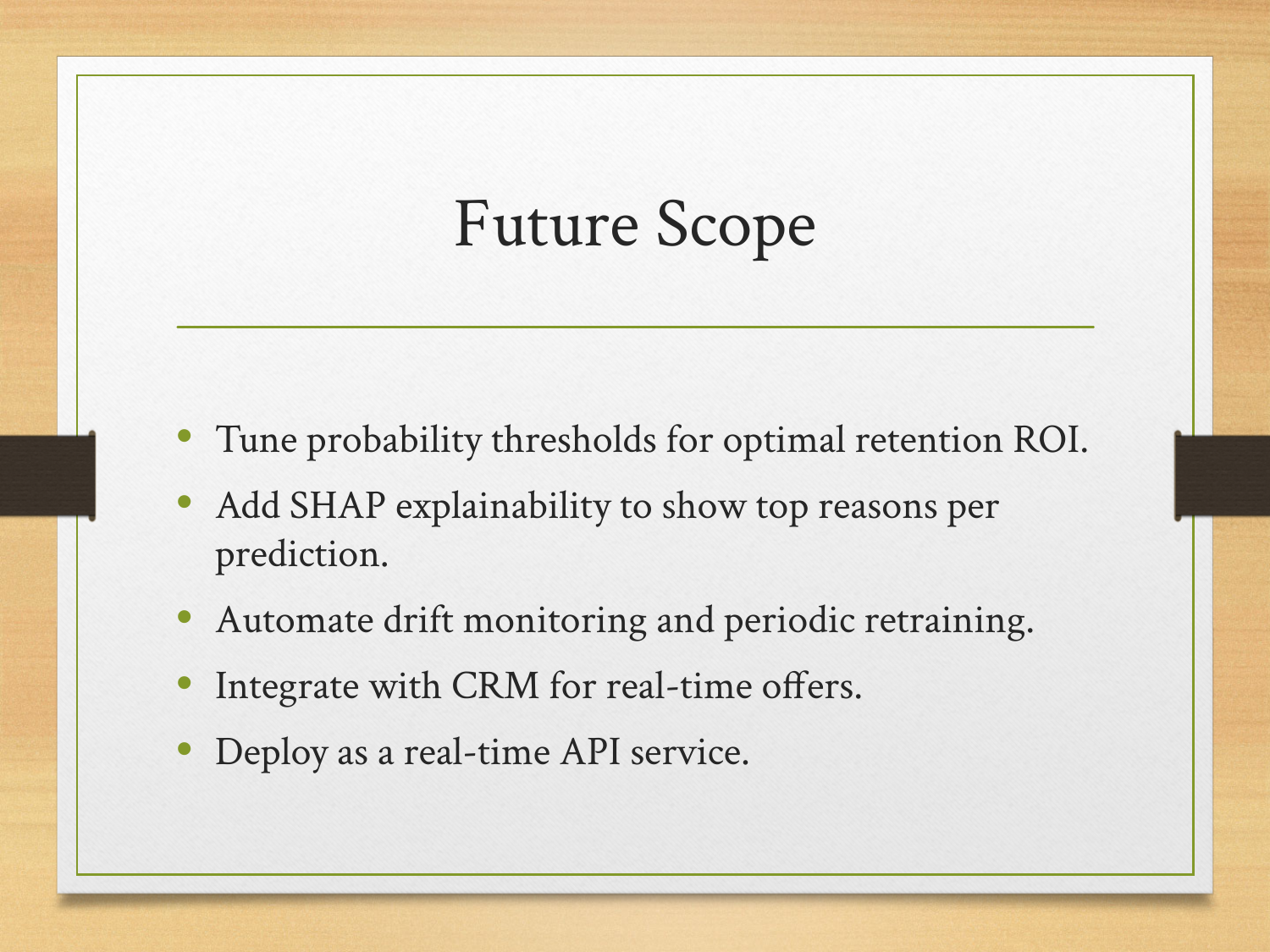

# Future Scope

Tune probability thresholds for optimal retention ROI.
Add SHAP explainability to show top reasons per prediction.
Automate drift monitoring and periodic retraining.
Integrate with CRM for real-time offers.
Deploy as a real-time API service.